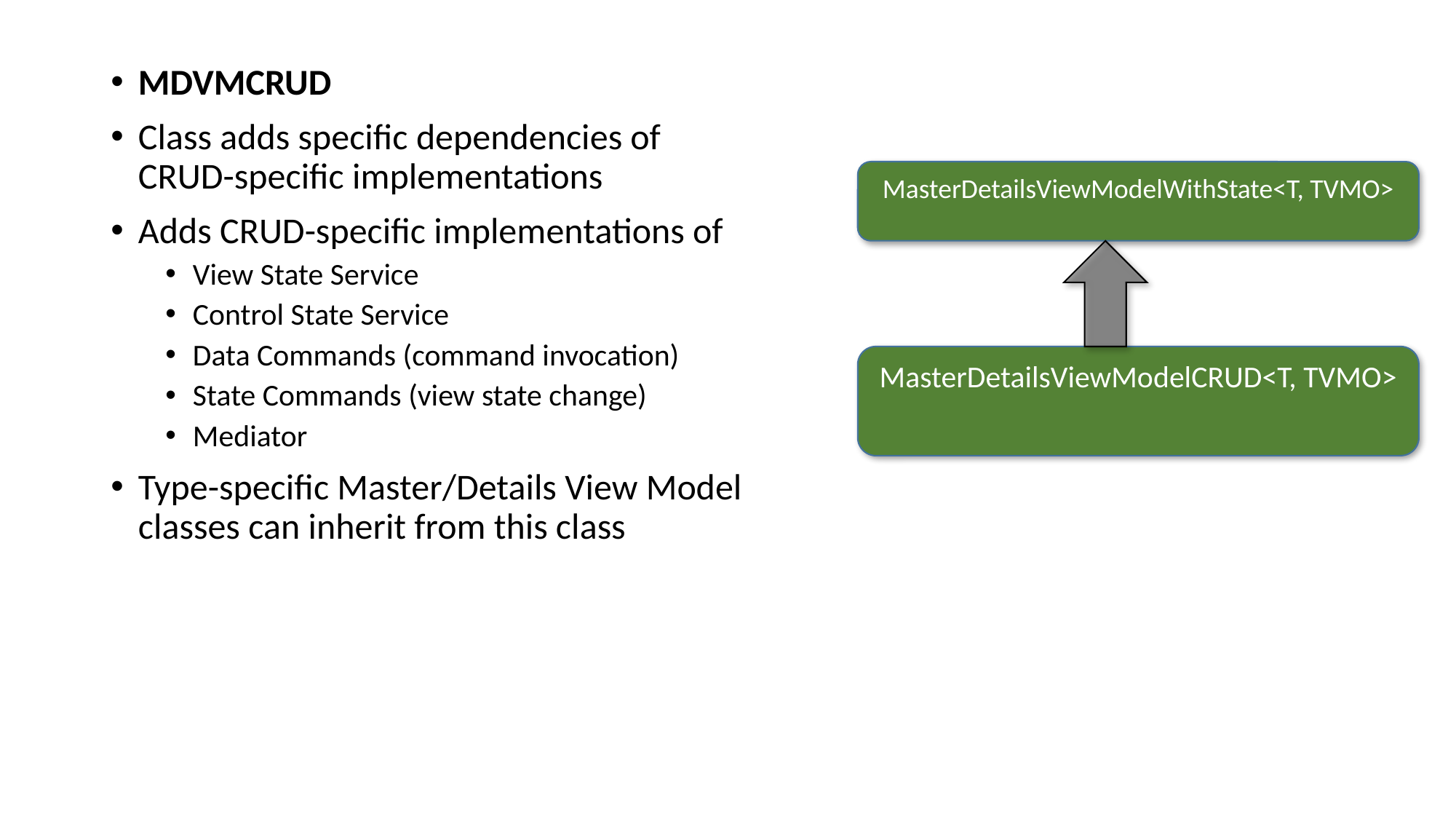

MDVMCRUD
Class adds specific dependencies of CRUD-specific implementations
Adds CRUD-specific implementations of
View State Service
Control State Service
Data Commands (command invocation)
State Commands (view state change)
Mediator
Type-specific Master/Details View Model classes can inherit from this class
MasterDetailsViewModelWithState<T, TVMO>

MasterDetailsViewModelCRUD<T, TVMO>